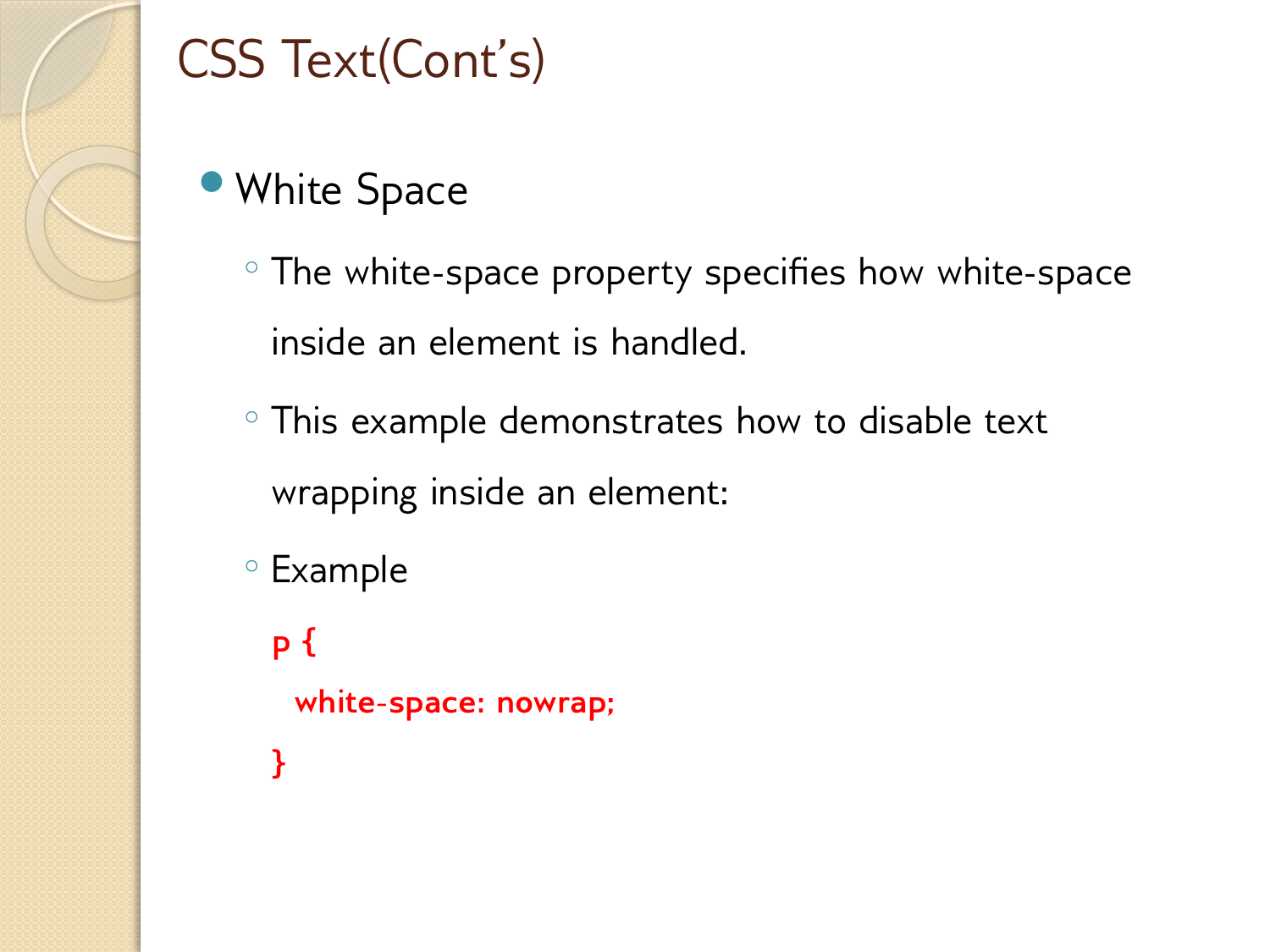

# CSS Text(Cont’s)
White Space
The white-space property specifies how white-space inside an element is handled.
This example demonstrates how to disable text wrapping inside an element:
Example
p {
  white-space: nowrap;
}